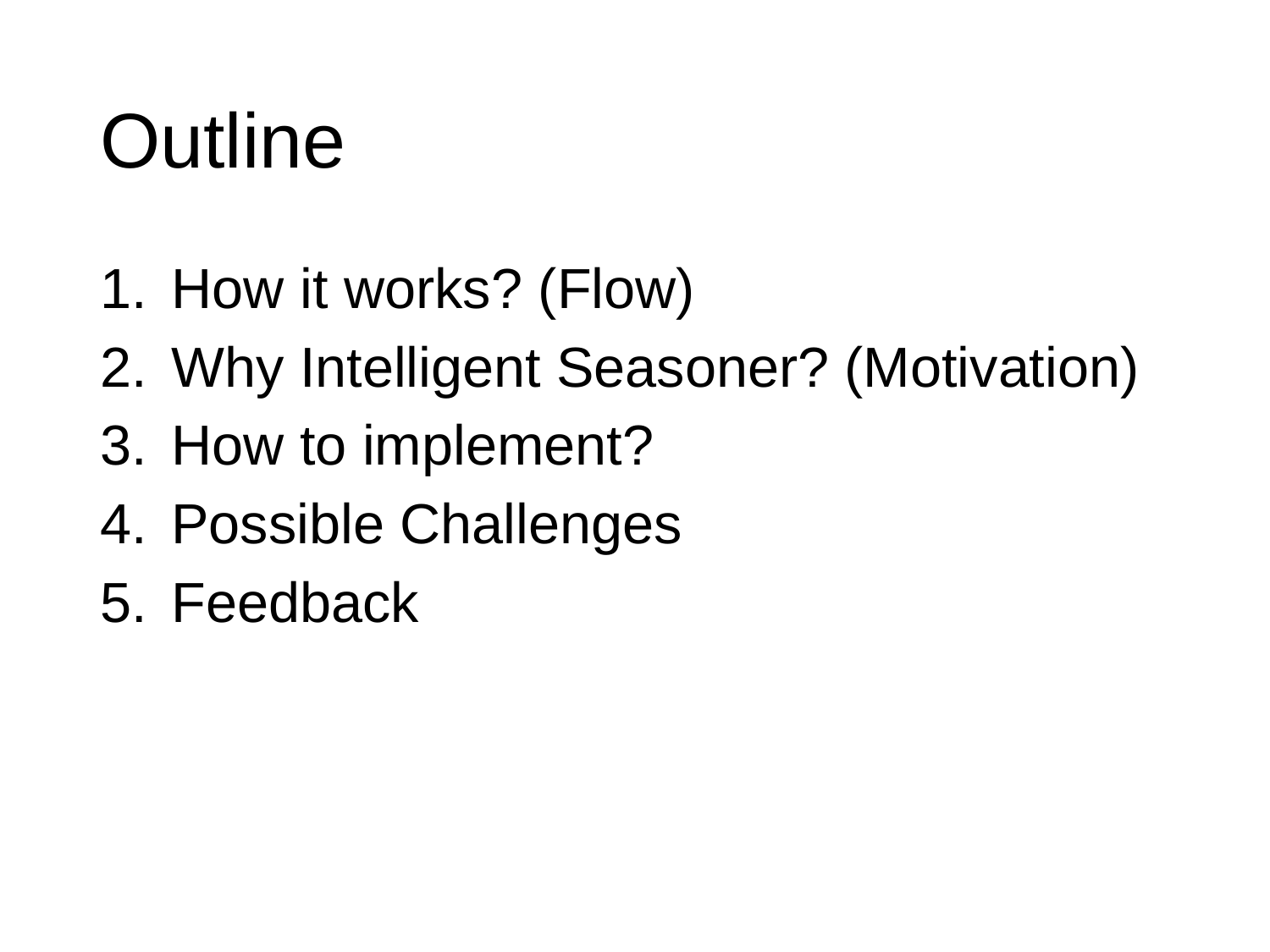

# Outline
How it works? (Flow)
Why Intelligent Seasoner? (Motivation)
How to implement?
Possible Challenges
Feedback